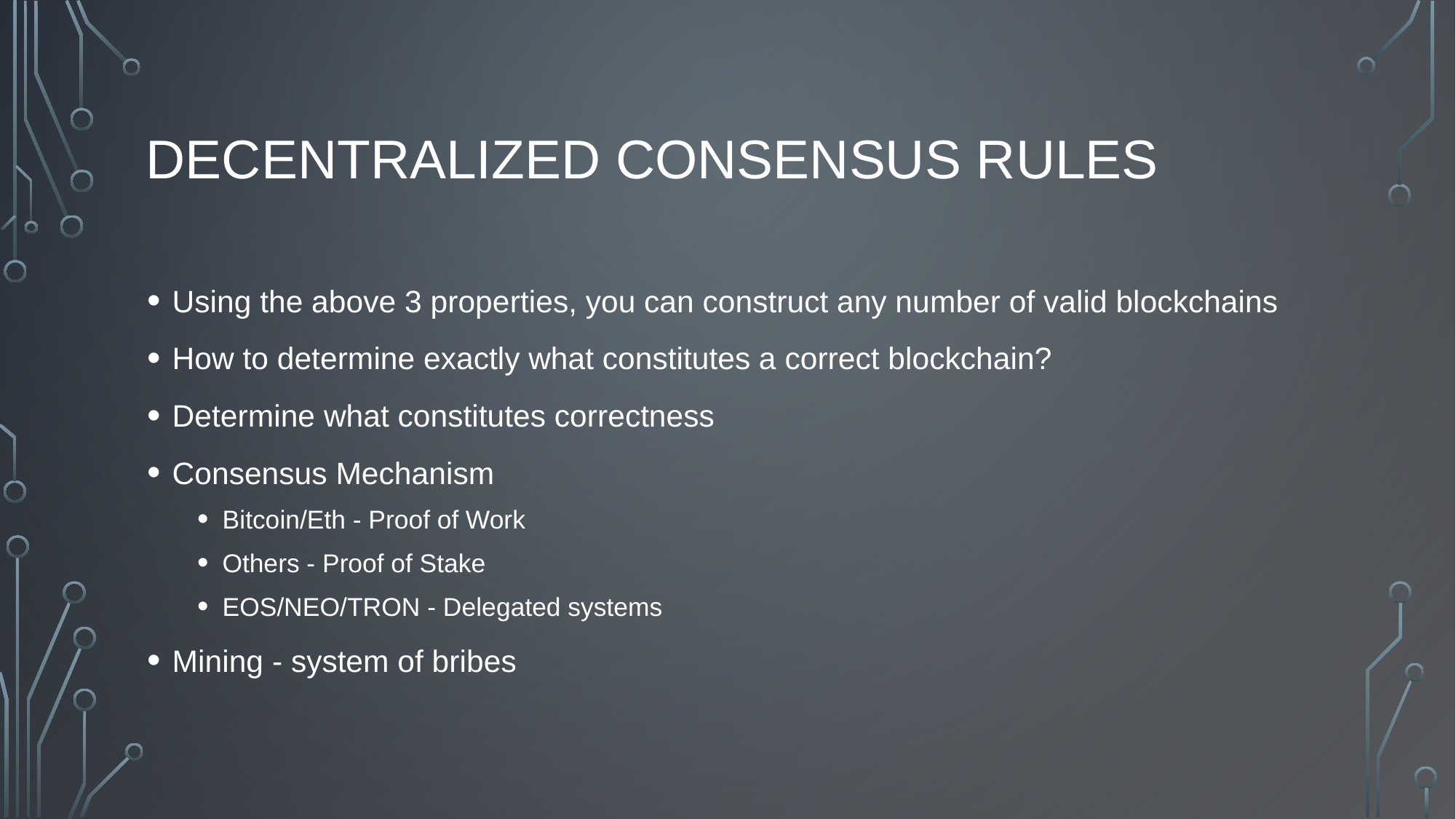

# Decentralized Consensus Rules
Using the above 3 properties, you can construct any number of valid blockchains
How to determine exactly what constitutes a correct blockchain?
Determine what constitutes correctness
Consensus Mechanism
Bitcoin/Eth - Proof of Work
Others - Proof of Stake
EOS/NEO/TRON - Delegated systems
Mining - system of bribes